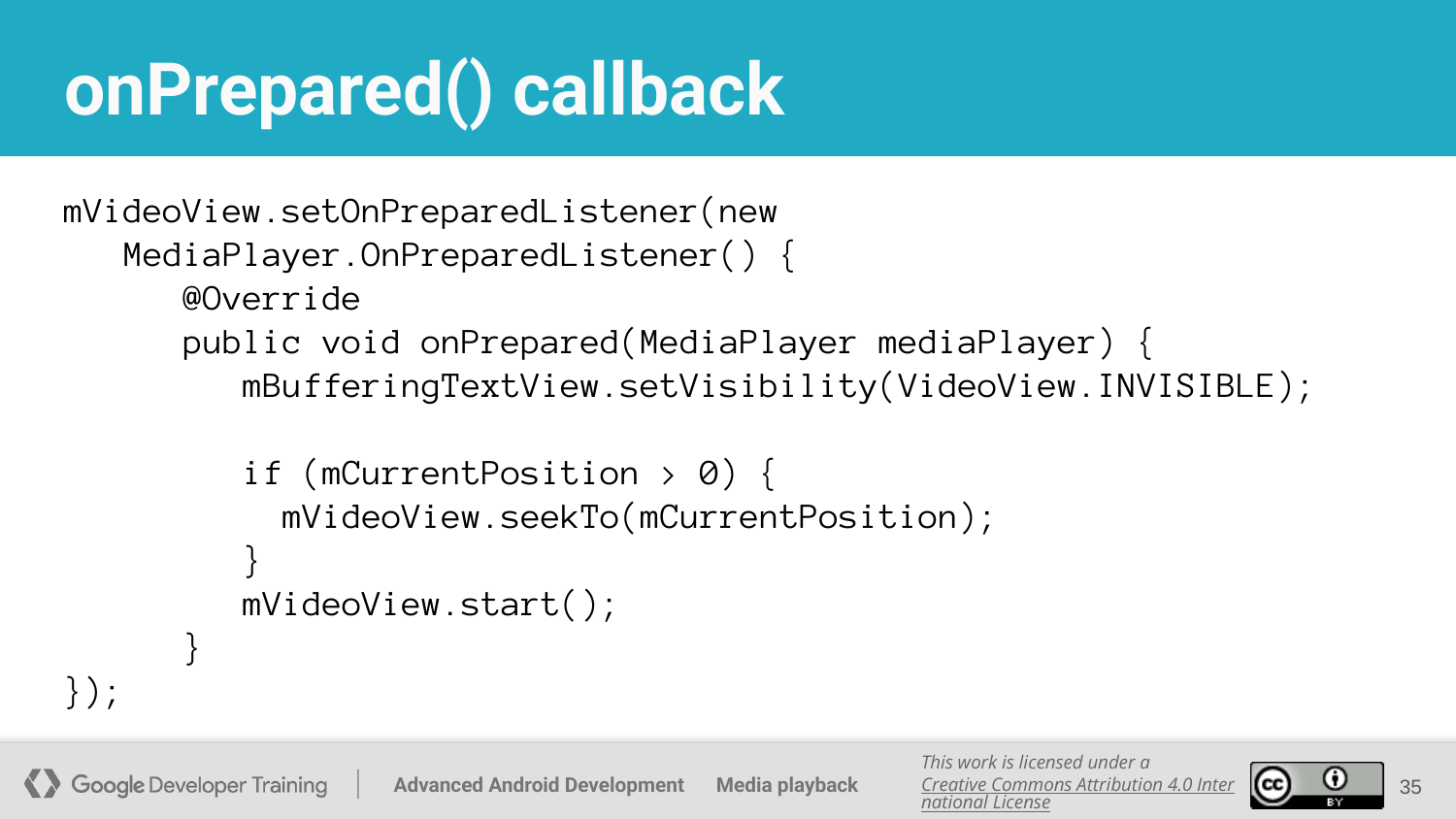

# onPrepared() callback
mVideoView.setOnPreparedListener(new
   MediaPlayer.OnPreparedListener() {
      @Override
      public void onPrepared(MediaPlayer mediaPlayer) {
         mBufferingTextView.setVisibility(VideoView.INVISIBLE);

         if (mCurrentPosition > 0) {
           mVideoView.seekTo(mCurrentPosition);
         }
         mVideoView.start();
      }
});
35